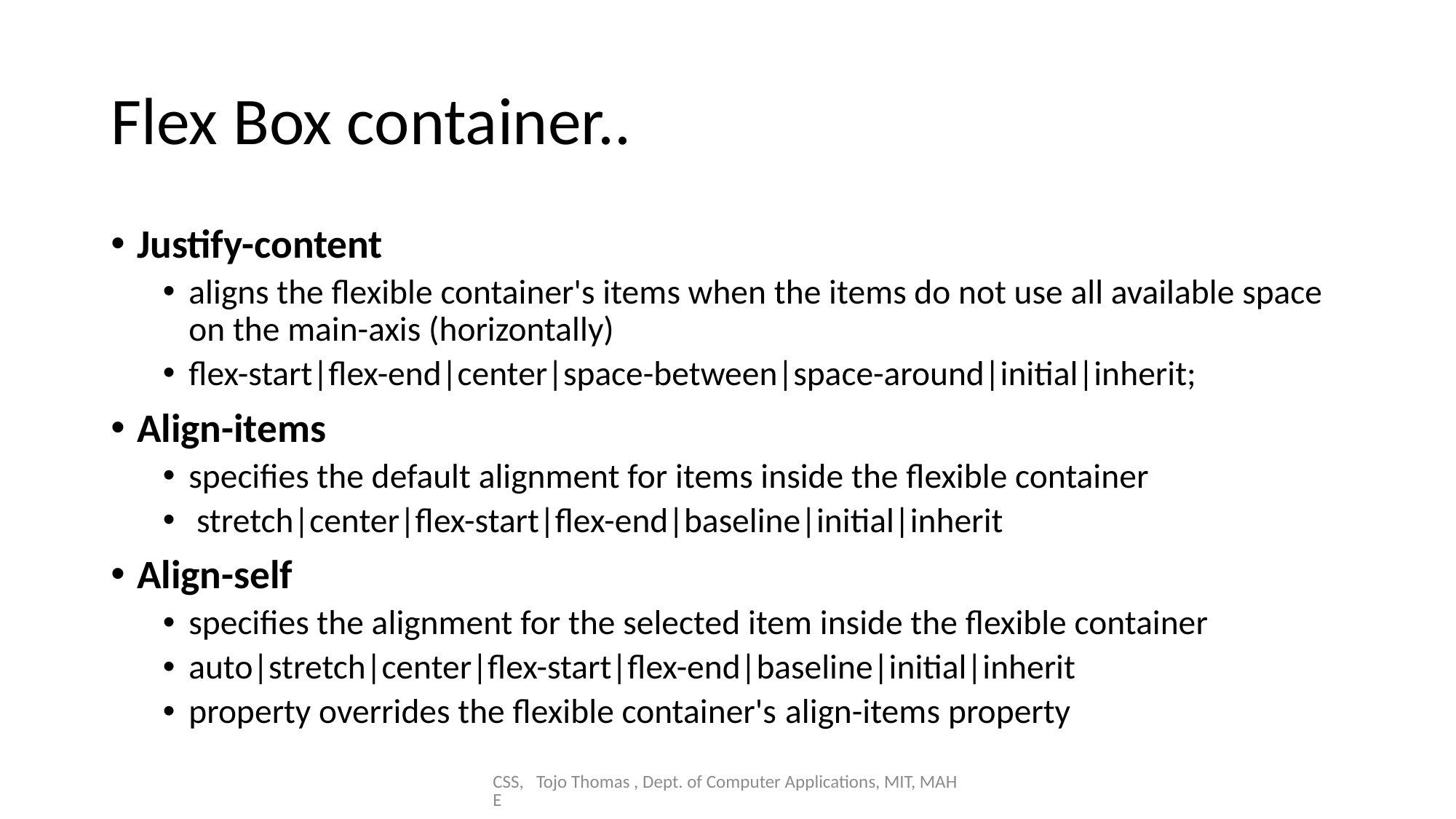

# Flex Box container..
Justify-content
aligns the flexible container's items when the items do not use all available space on the main-axis (horizontally)
flex-start|flex-end|center|space-between|space-around|initial|inherit;
Align-items
specifies the default alignment for items inside the flexible container
 stretch|center|flex-start|flex-end|baseline|initial|inherit
Align-self
specifies the alignment for the selected item inside the flexible container
auto|stretch|center|flex-start|flex-end|baseline|initial|inherit
property overrides the flexible container's align-items property
CSS,   Tojo Thomas , Dept. of Computer Applications, MIT, MAHE